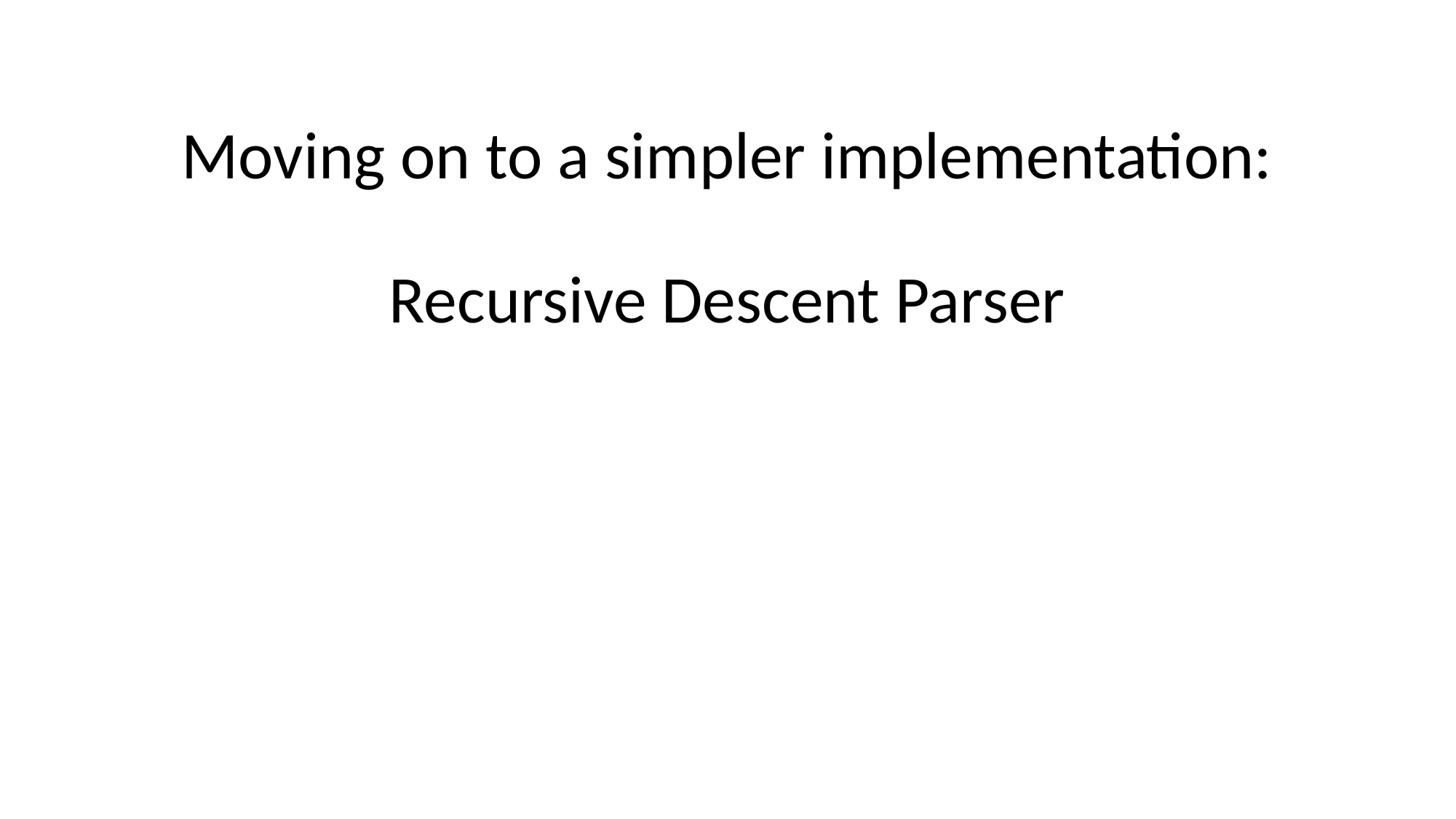

# Moving on to a simpler implementation: Recursive Descent Parser